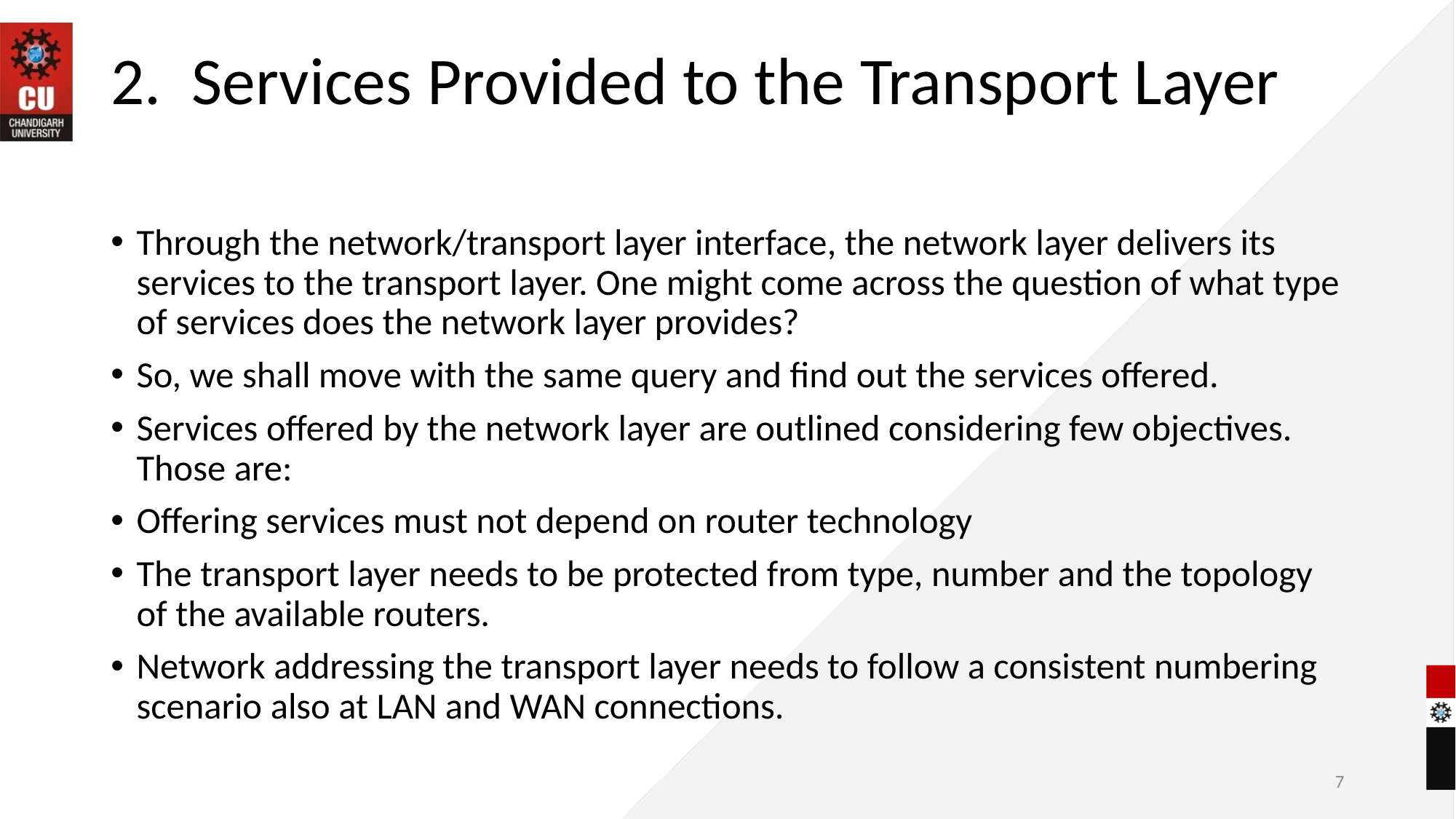

# 2.  Services Provided to the Transport Layer
Through the network/transport layer interface, the network layer delivers its services to the transport layer. One might come across the question of what type of services does the network layer provides?
So, we shall move with the same query and find out the services offered.
Services offered by the network layer are outlined considering few objectives. Those are:
Offering services must not depend on router technology
The transport layer needs to be protected from type, number and the topology of the available routers.
Network addressing the transport layer needs to follow a consistent numbering scenario also at LAN and WAN connections.

7